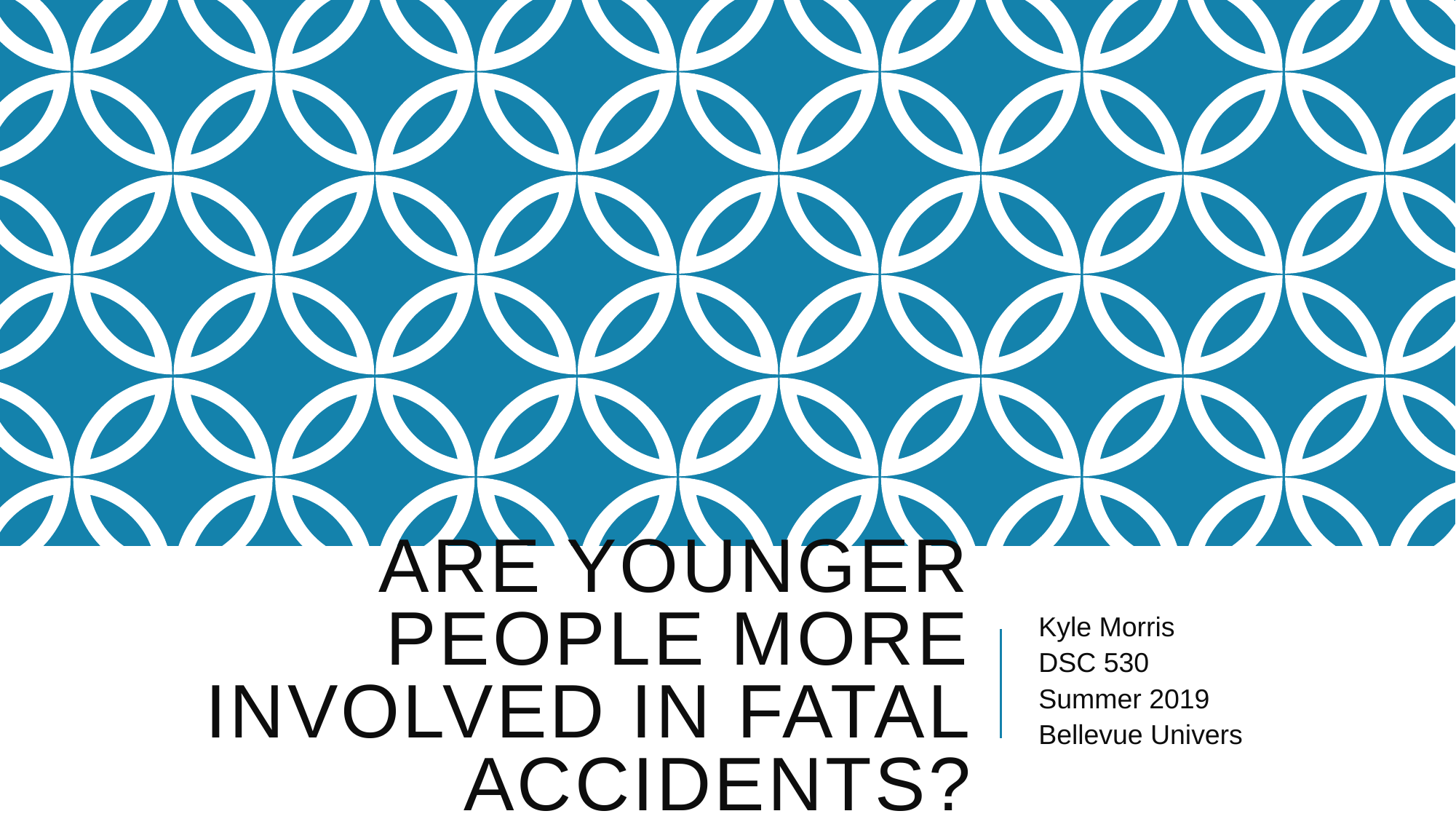

# Are Younger people more involved in fatal accidents?
Kyle Morris
DSC 530
Summer 2019
Bellevue Univers